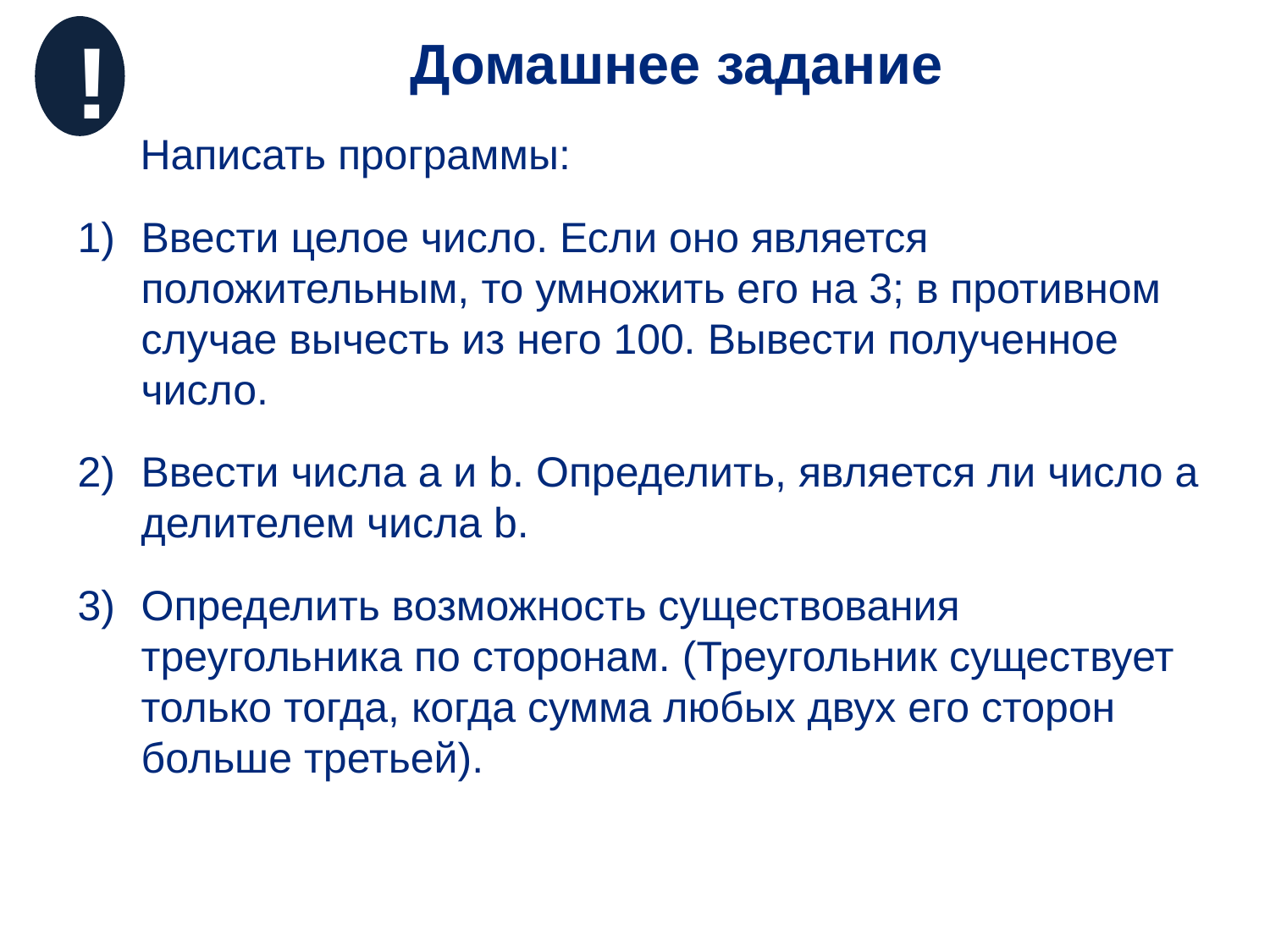

!
Домашнее задание
Написать программы:
Ввести целое число. Если оно является положительным, то умножить его на 3; в противном случае вычесть из него 100. Вывести полученное число.
Ввести числа a и b. Определить, является ли число а делителем числа b.
Определить возможность существования треугольника по сторонам. (Треугольник существует только тогда, когда сумма любых двух его сторон больше третьей).